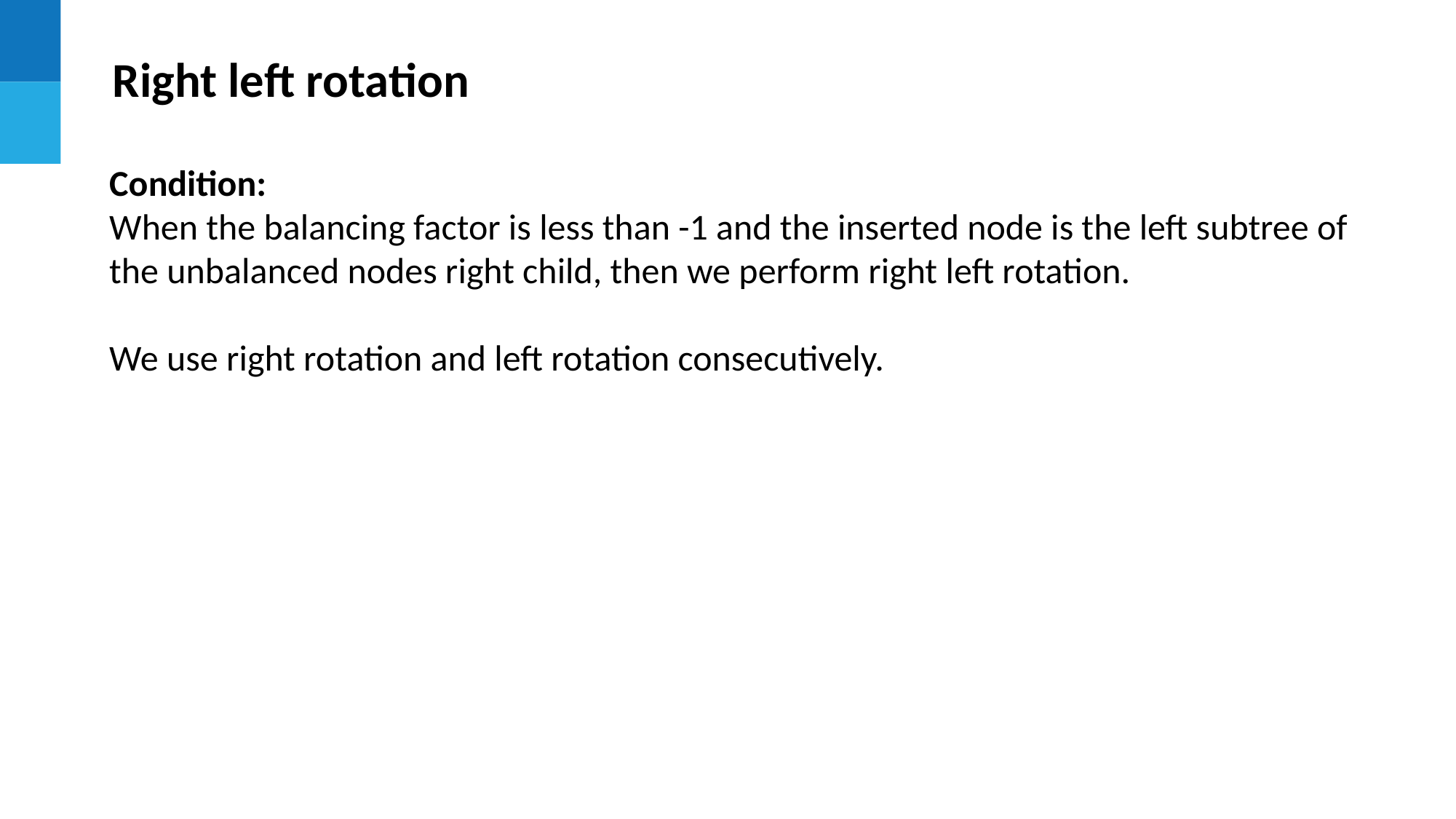

Right left rotation
Condition:
When the balancing factor is less than -1 and the inserted node is the left subtree of the unbalanced nodes right child, then we perform right left rotation.

We use right rotation and left rotation consecutively.